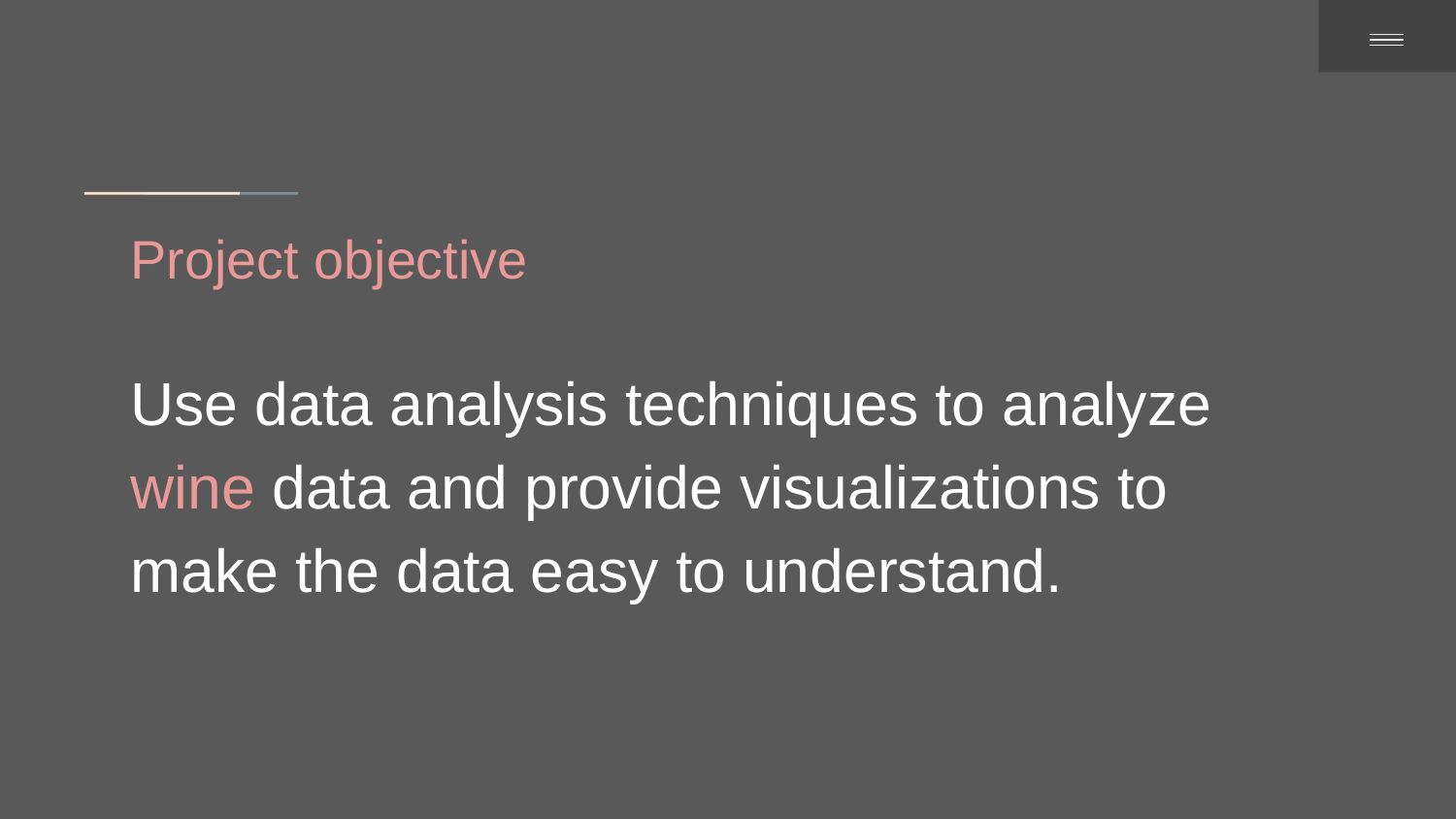

# Project objective
Use data analysis techniques to analyze wine data and provide visualizations to make the data easy to understand.